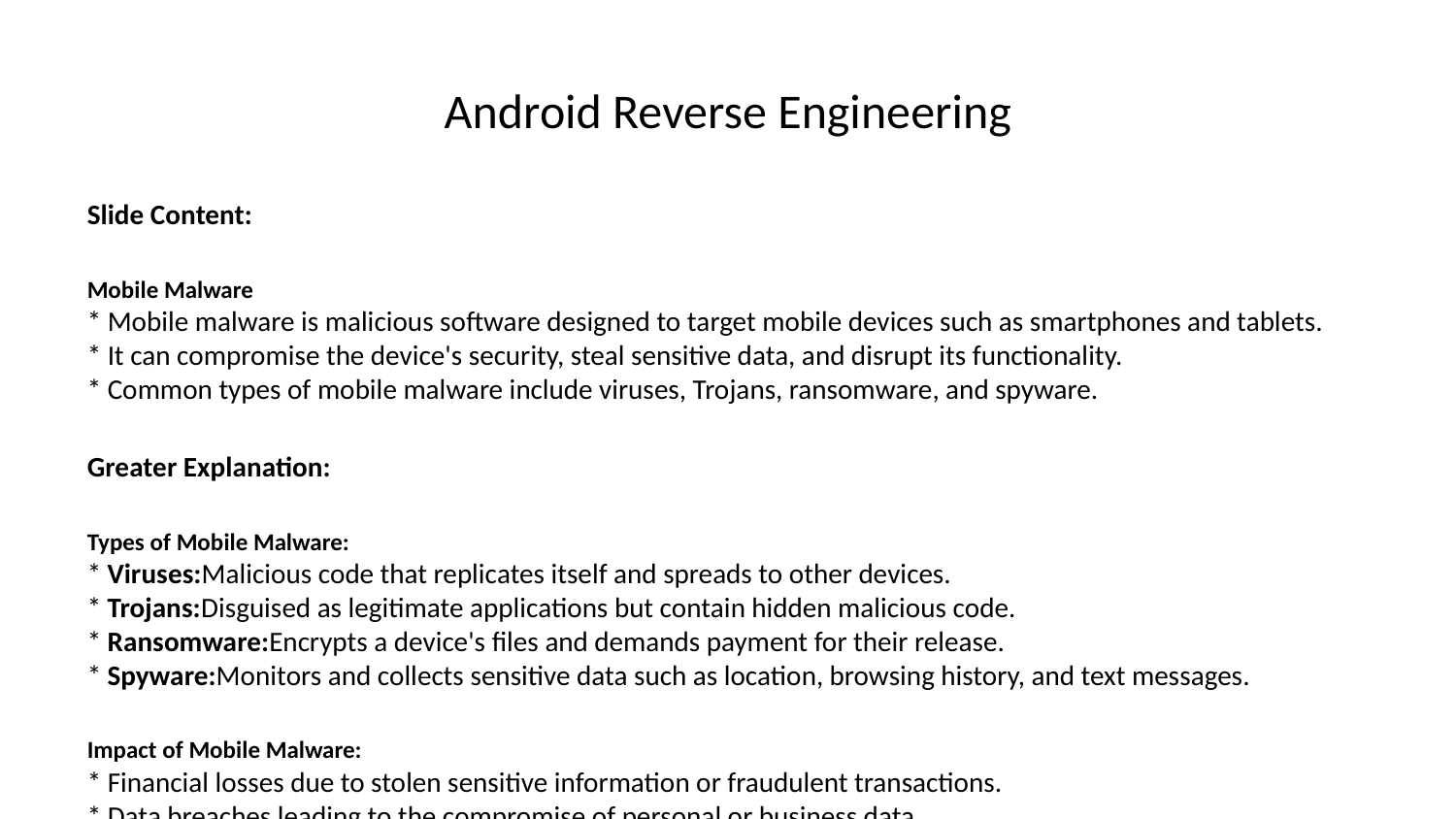

# Android Reverse Engineering

Slide Content:

Mobile Malware
* Mobile malware is malicious software designed to target mobile devices such as smartphones and tablets.
* It can compromise the device's security, steal sensitive data, and disrupt its functionality.
* Common types of mobile malware include viruses, Trojans, ransomware, and spyware.

Greater Explanation:

Types of Mobile Malware:
* Viruses:Malicious code that replicates itself and spreads to other devices.
* Trojans:Disguised as legitimate applications but contain hidden malicious code.
* Ransomware:Encrypts a device's files and demands payment for their release.
* Spyware:Monitors and collects sensitive data such as location, browsing history, and text messages.

Impact of Mobile Malware:
* Financial losses due to stolen sensitive information or fraudulent transactions.
* Data breaches leading to the compromise of personal or business data.
* Denial of service attacks preventing access to essential apps or data.
* Damage to device functionality or data corruption.

Sources of Mobile Malware:
* Malicious downloads from untrustworthy sources (e.g., third-party app stores).
* Infected attachments in emails or text messages.
* Drive-by downloads from compromised websites.
* Phishing scams that trick users into downloading malicious files.

Mitigation Strategies:
* Keep devices up-to-date with the latest security patches and software updates.
* Use a reputable mobile antivirus app to detect and remove malware.
* Be cautious when downloading apps from unknown sources and always check reviews.
* Avoid clicking on suspicious links or opening attachments from unknown senders.
* Use strong passwords and enable two-factor authentication for sensitive accounts.